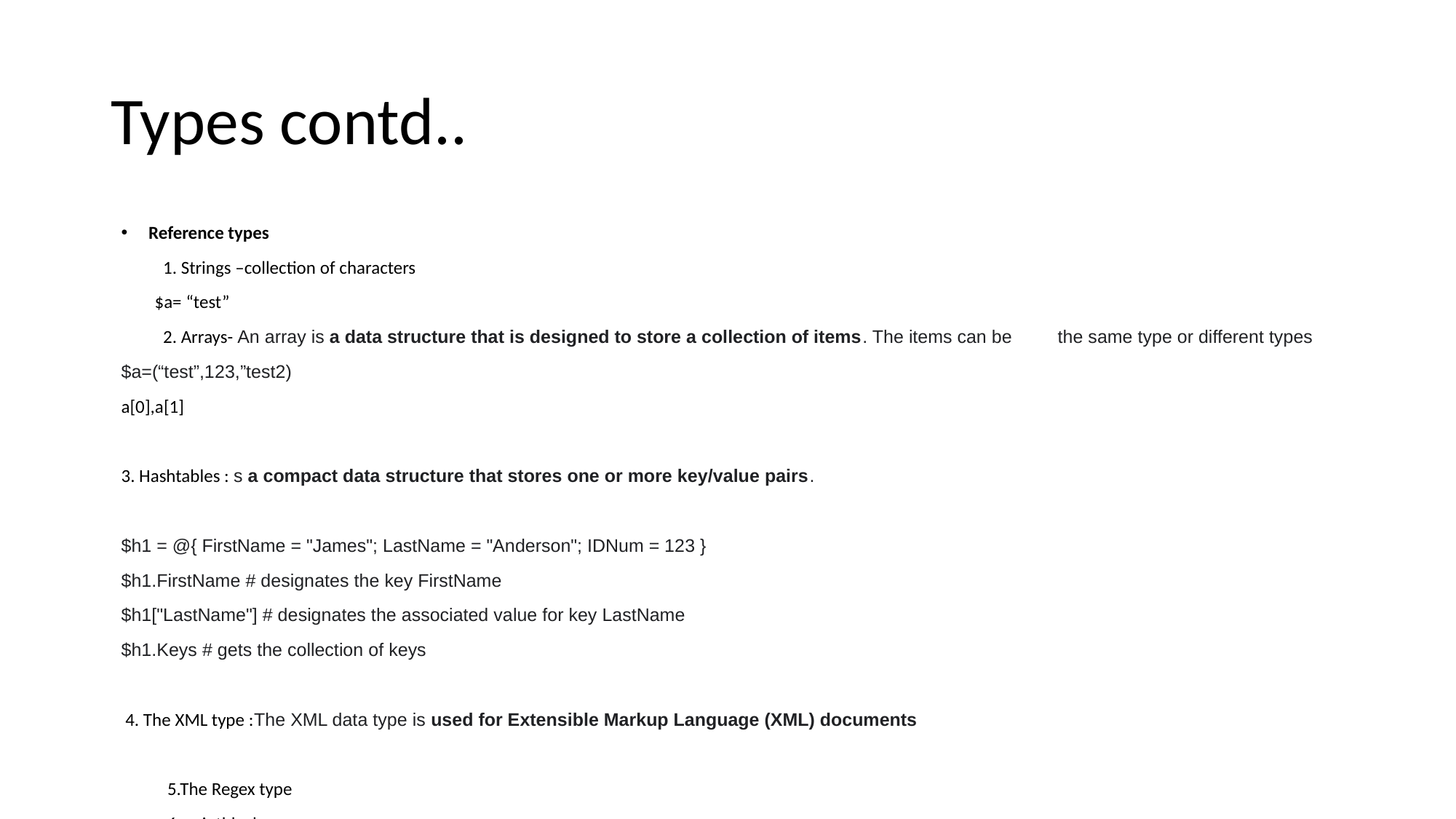

# Types contd..
Reference types
          1. Strings –collection of characters
        $a= “test”
          2. Arrays- An array is a data structure that is designed to store a collection of items. The items can be         the same type or different types
$a=(“test”,123,”test2)
a[0],a[1]

3. Hashtables : s a compact data structure that stores one or more key/value pairs.

$h1 = @{ FirstName = "James"; LastName = "Anderson"; IDNum = 123 }
$h1.FirstName # designates the key FirstName
$h1["LastName"] # designates the associated value for key LastName
$h1.Keys # gets the collection of keys

 4. The XML type :The XML data type is used for Extensible Markup Language (XML) documents

           5.The Regex type
           6.scriptblock